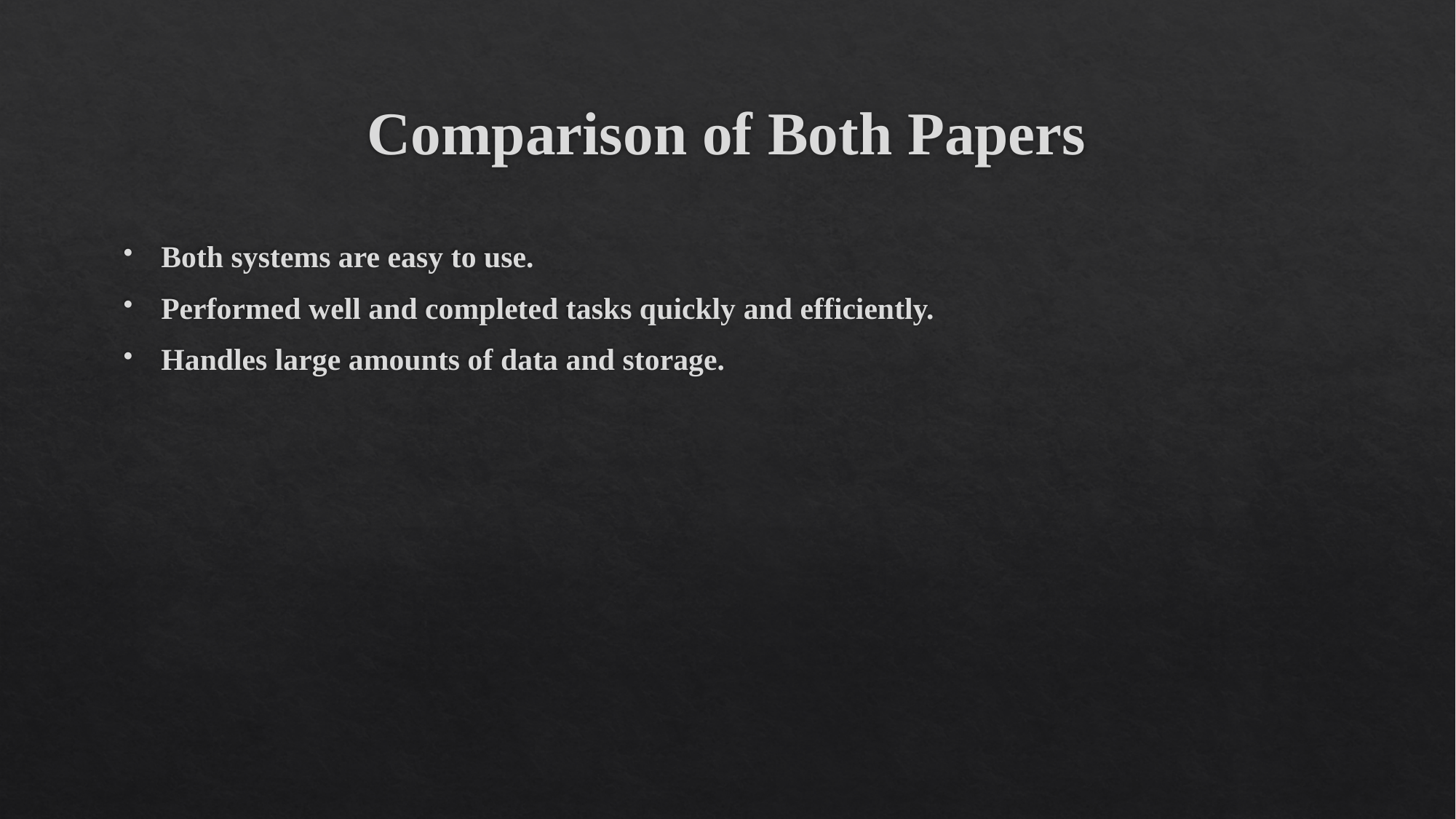

# Comparison of Both Papers
Both systems are easy to use.
Performed well and completed tasks quickly and efficiently.
Handles large amounts of data and storage.